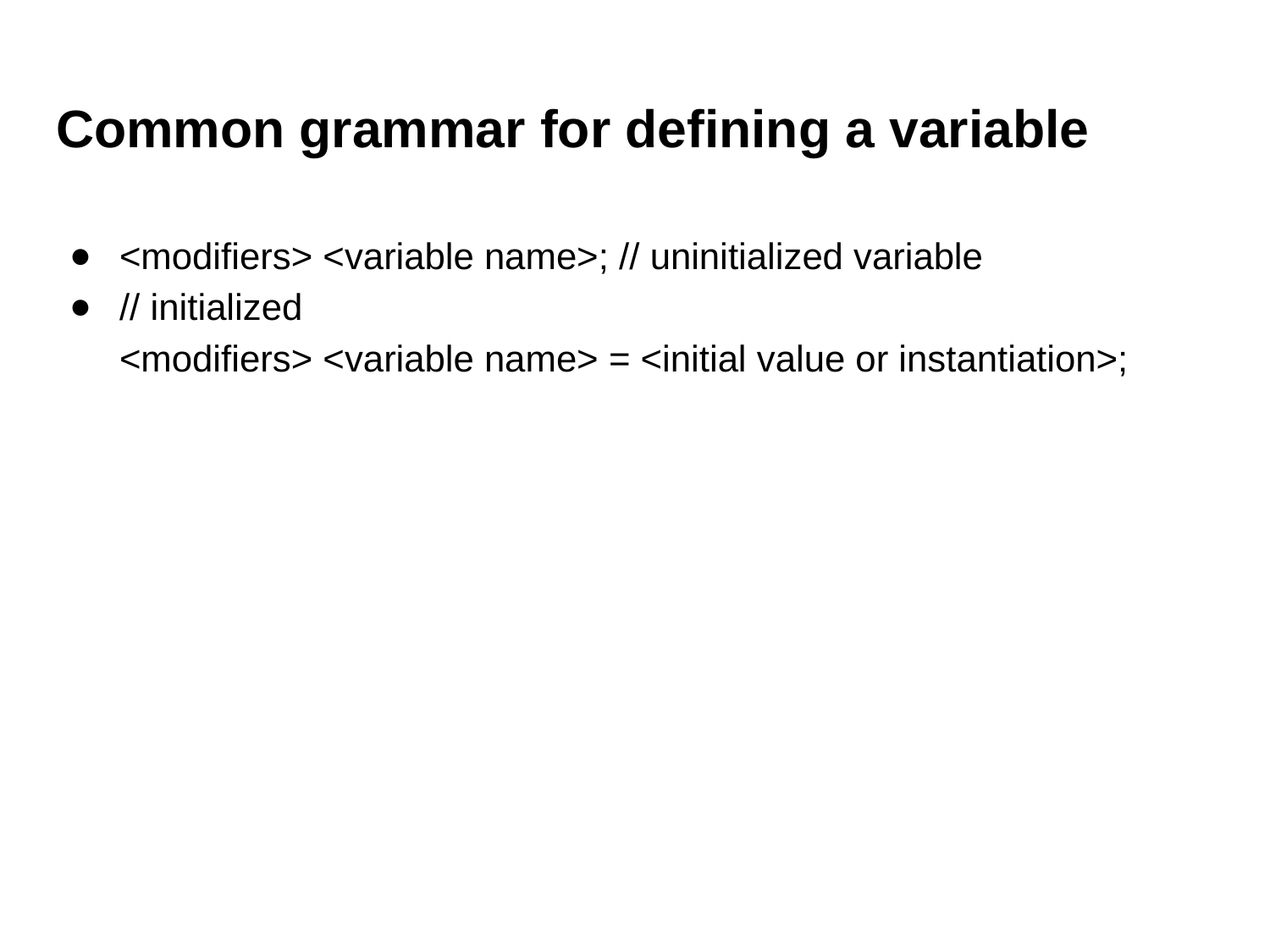

# Common grammar for defining a variable
<modifiers> <variable name>; // uninitialized variable
// initialized
<modifiers> <variable name> = <initial value or instantiation>;